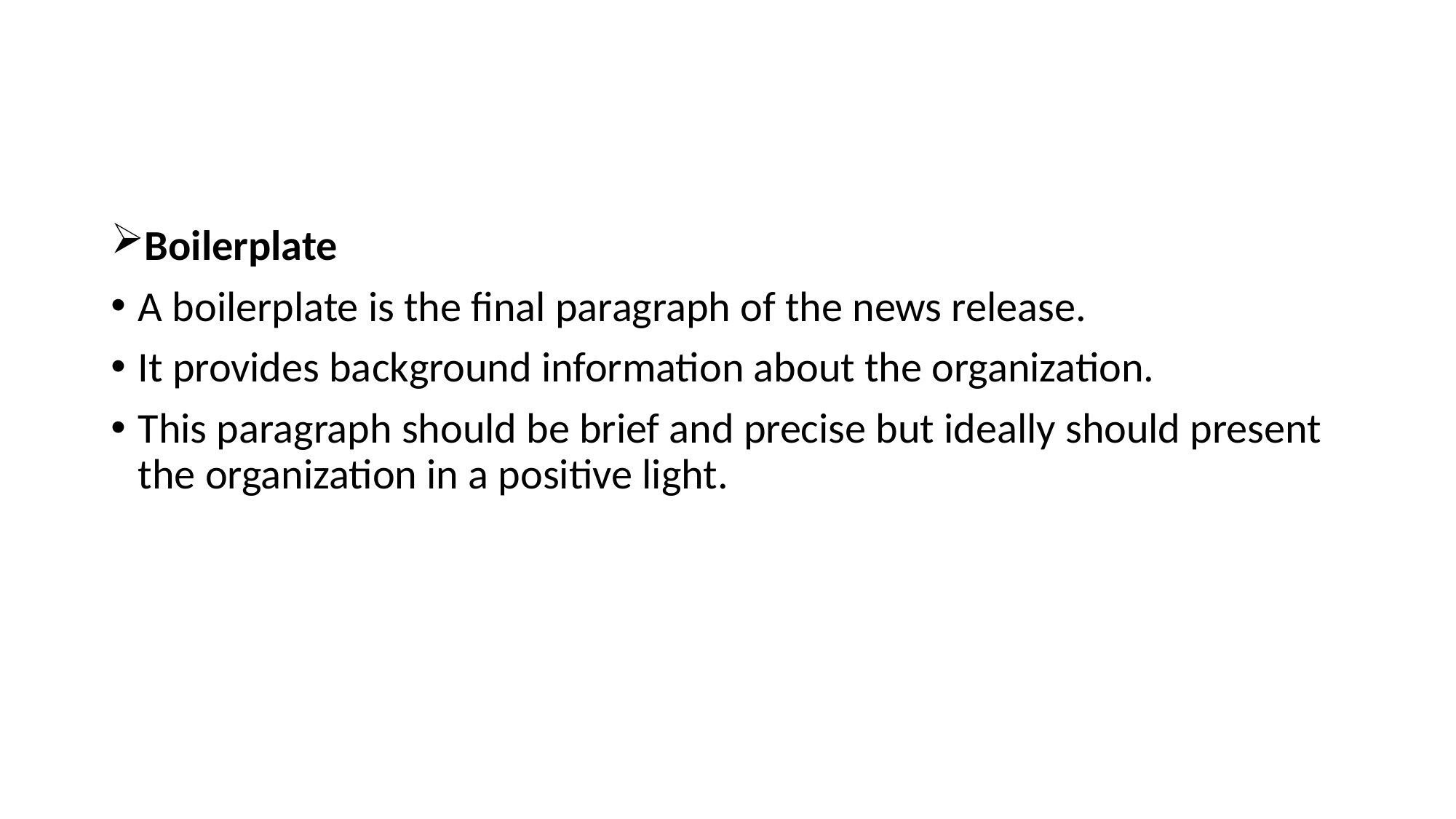

Boilerplate
A boilerplate is the final paragraph of the news release.
It provides background information about the organization.
This paragraph should be brief and precise but ideally should present the organization in a positive light.